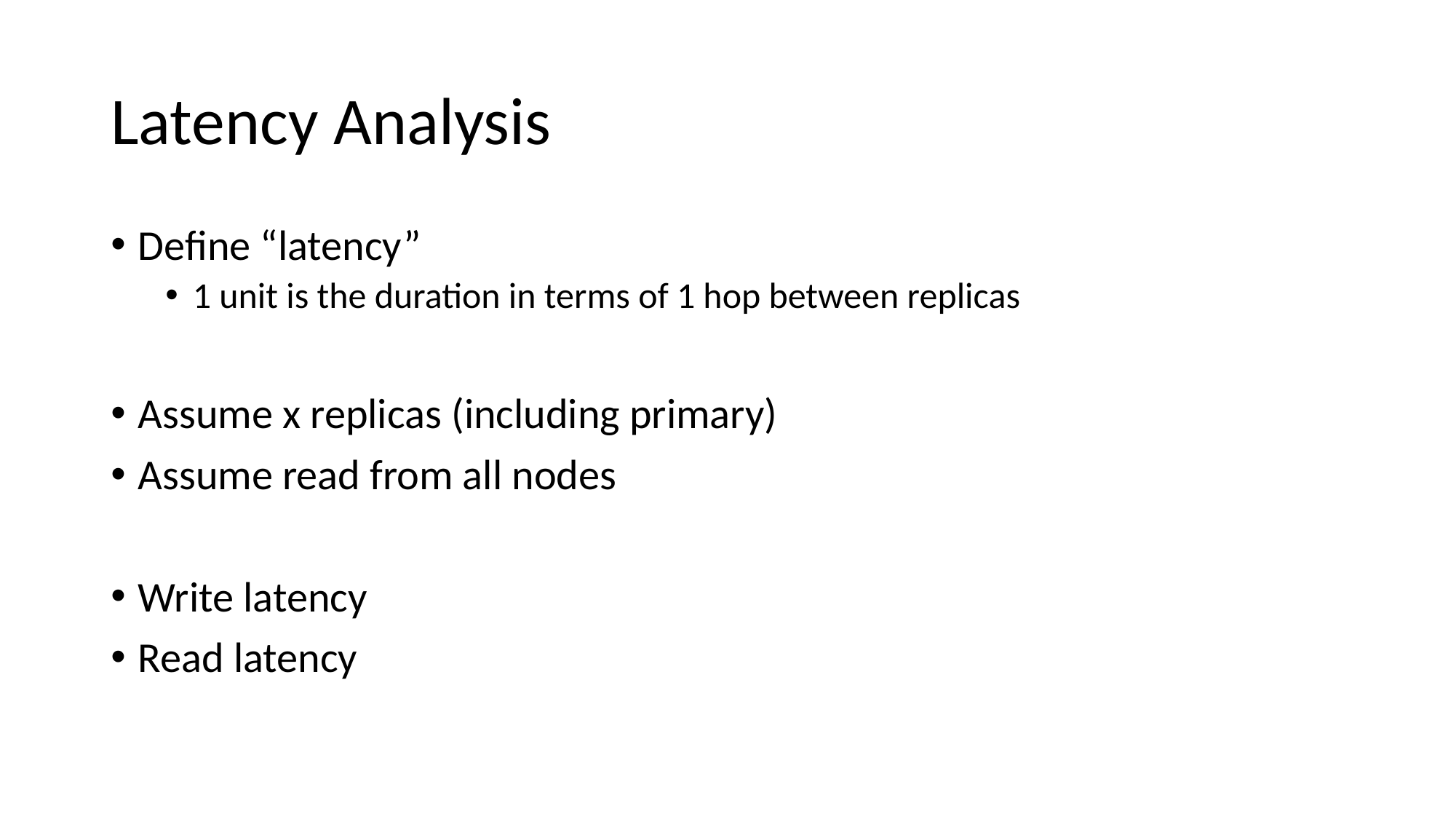

# Latency Analysis
Define “latency”
1 unit is the duration in terms of 1 hop between replicas

Assume x replicas (including primary)
Assume read from all nodes

Write latency
Read latency